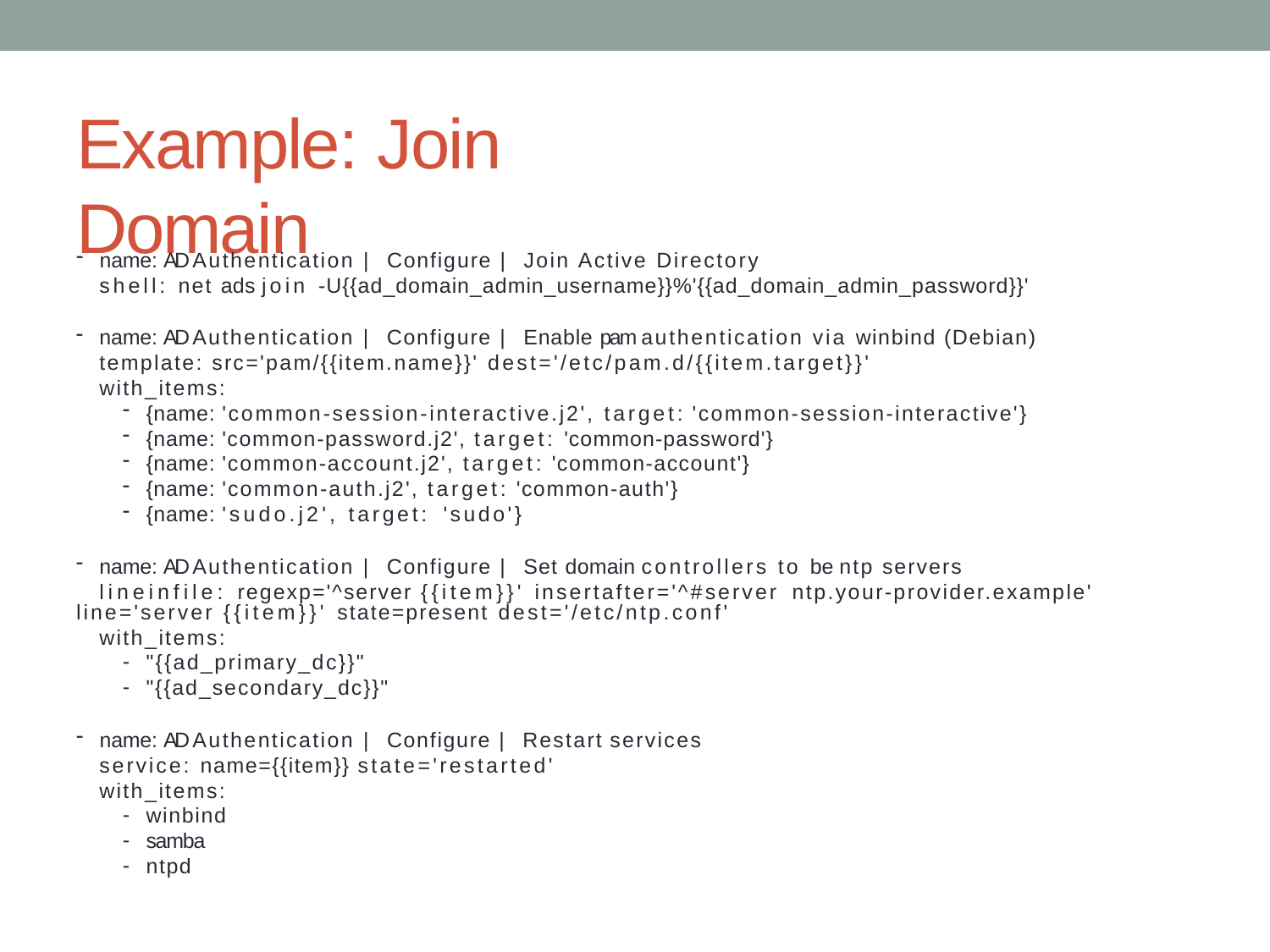

# Example: Join Domain
name: AD Authentication | Configure | Join Active Directory
shell: net ads join -U{{ad_domain_admin_username}}%'{{ad_domain_admin_password}}'

name: AD Authentication | Configure | Enable pam authentication via winbind (Debian)  template: src='pam/{{item.name}}' dest='/etc/pam.d/{{item.target}}'
with_items:
{name: 'common-session-interactive.j2', target: 'common-session-interactive'}
{name: 'common-password.j2', target: 'common-password'}
{name: 'common-account.j2', target: 'common-account'}
{name: 'common-auth.j2', target: 'common-auth'}
{name: 'sudo.j2', target: 'sudo'}

name: AD Authentication | Configure | Set domain controllers to be ntp servers  lineinfile: regexp='^server {{item}}' insertafter='^#server ntp.your-provider.example'
line='server {{item}}' state=present dest='/etc/ntp.conf'
with_items:
"{{ad_primary_dc}}"
"{{ad_secondary_dc}}"

name: AD Authentication | Configure | Restart services
service: name={{item}} state='restarted'  with_items:
winbind
samba
ntpd